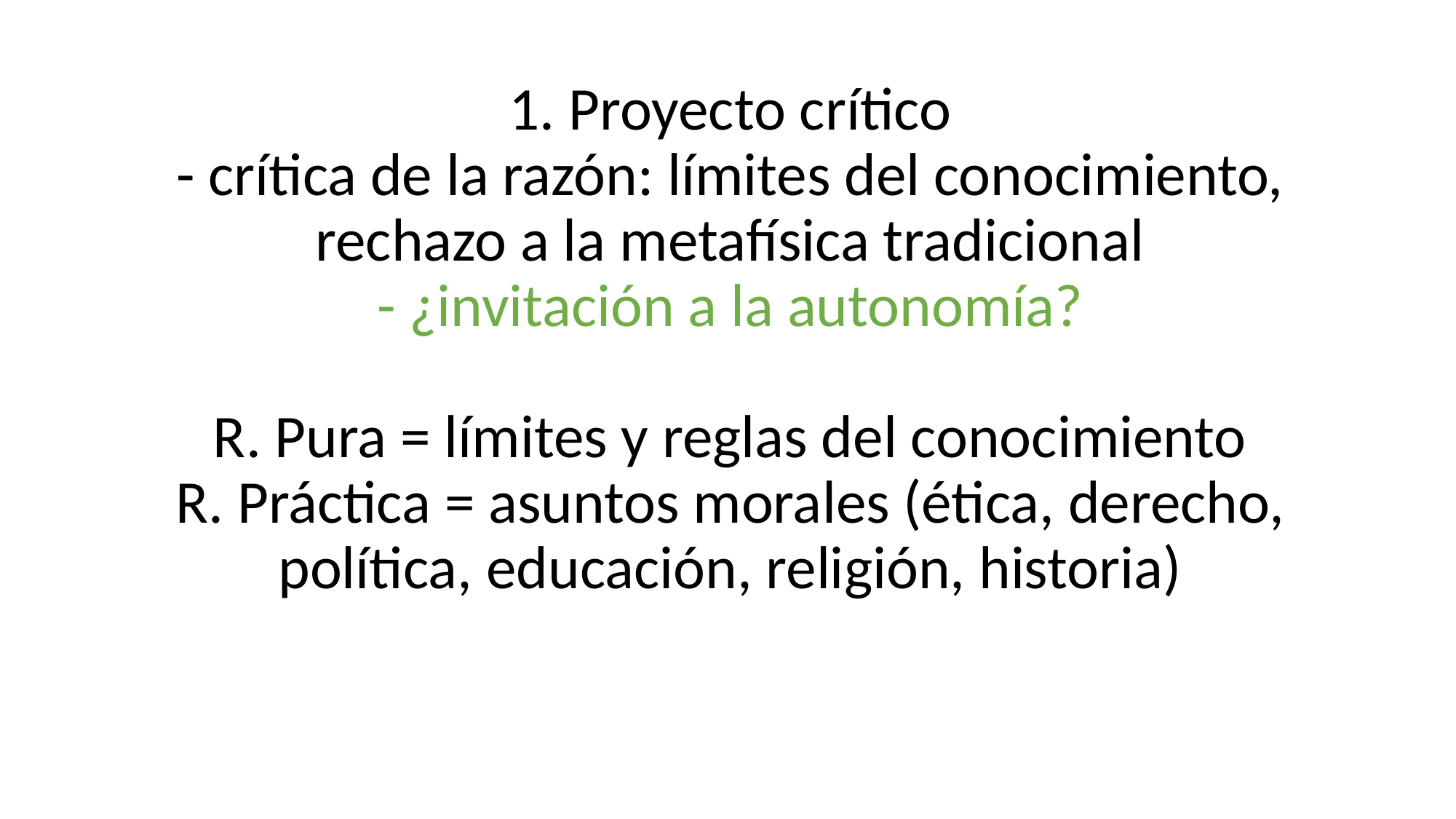

# 1. Proyecto crítico - crítica de la razón: límites del conocimiento, rechazo a la metafísica tradicional - ¿invitación a la autonomía? R. Pura = límites y reglas del conocimiento R. Práctica = asuntos morales (ética, derecho, política, educación, religión, historia)